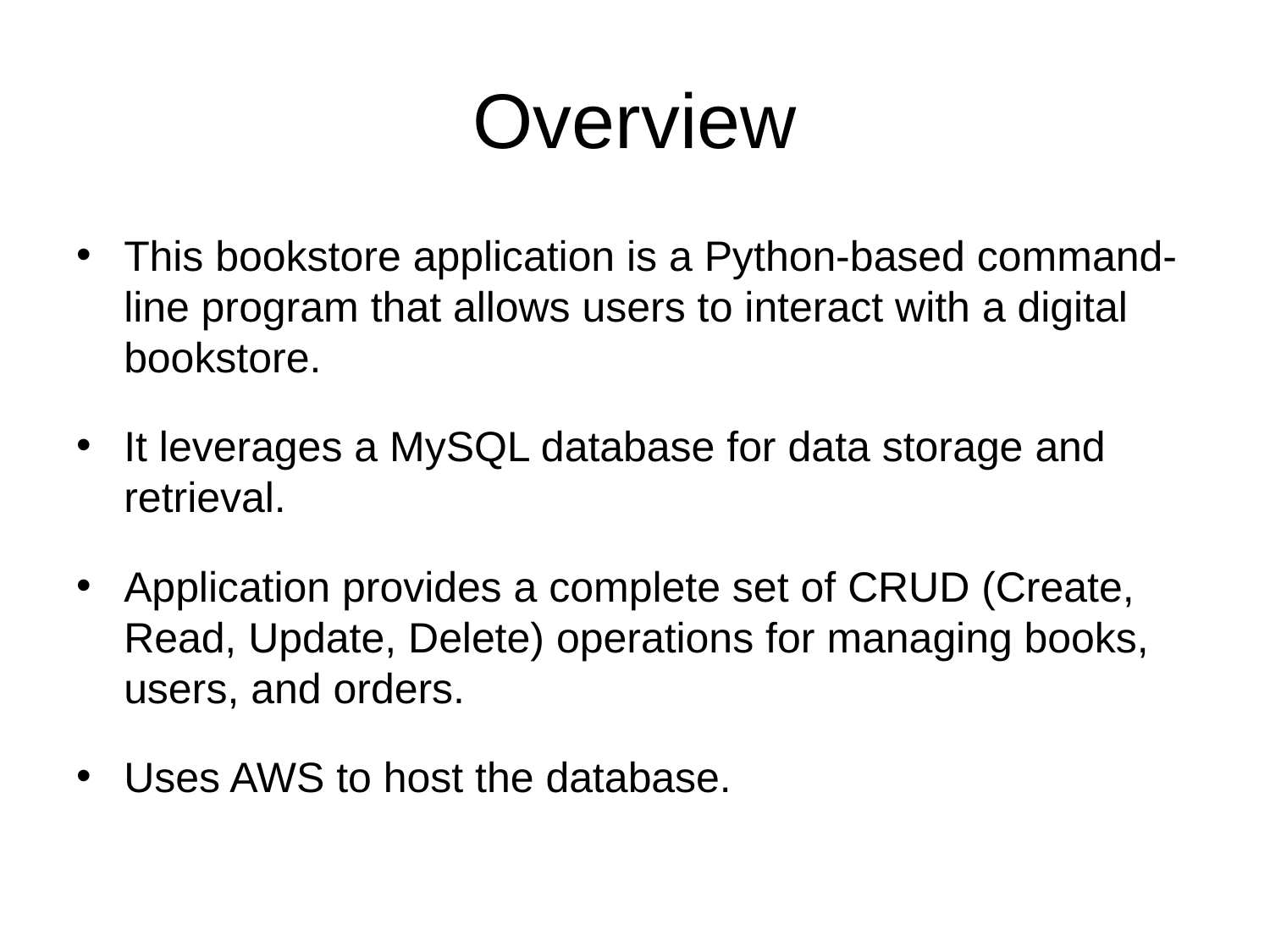

# Overview
This bookstore application is a Python-based command-line program that allows users to interact with a digital bookstore.
It leverages a MySQL database for data storage and retrieval.
Application provides a complete set of CRUD (Create, Read, Update, Delete) operations for managing books, users, and orders.
Uses AWS to host the database.